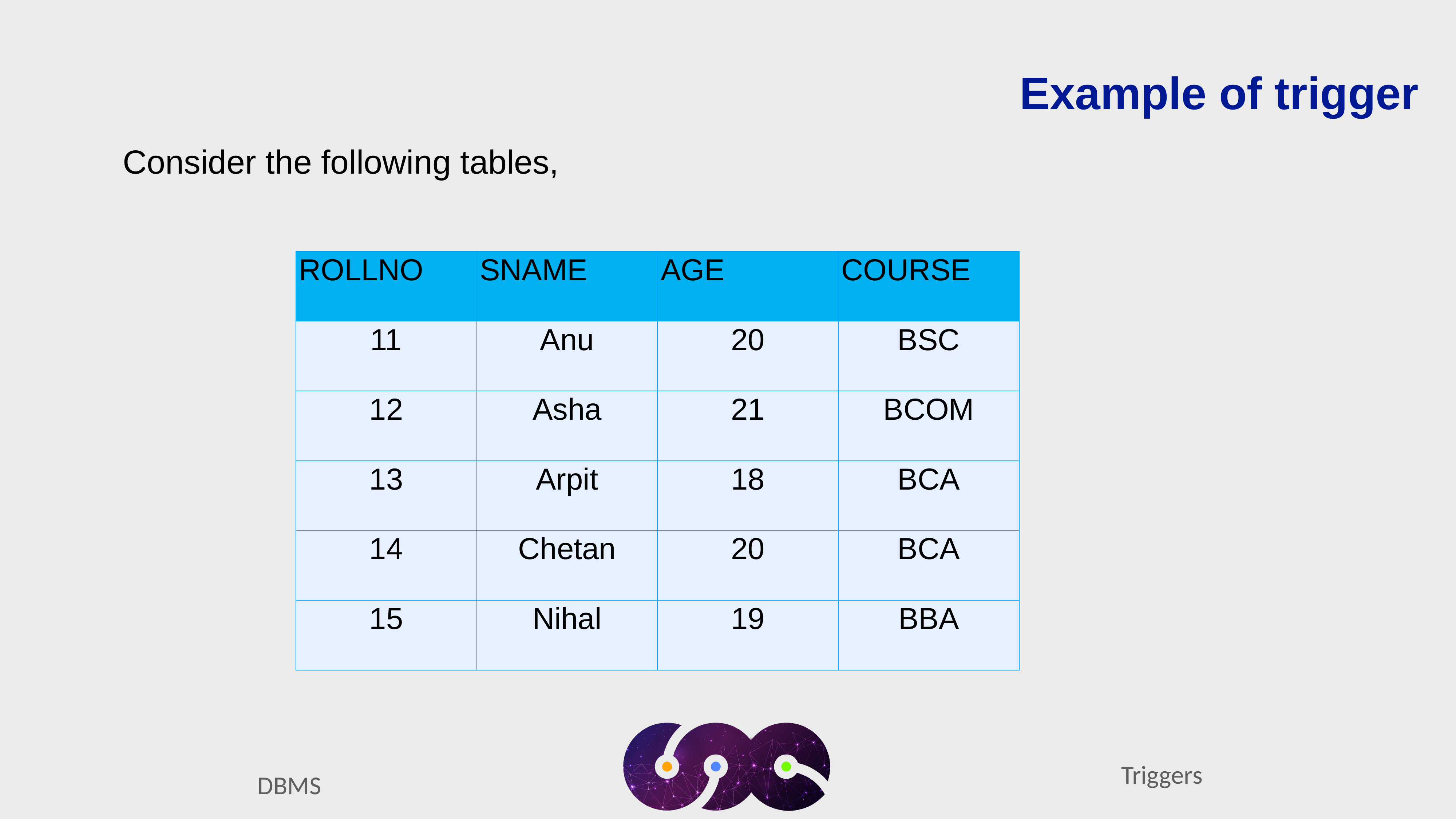

Example of trigger
Consider the following tables,
| ROLLNO | SNAME | AGE | COURSE |
| --- | --- | --- | --- |
| 11 | Anu | 20 | BSC |
| 12 | Asha | 21 | BCOM |
| 13 | Arpit | 18 | BCA |
| 14 | Chetan | 20 | BCA |
| 15 | Nihal | 19 | BBA |